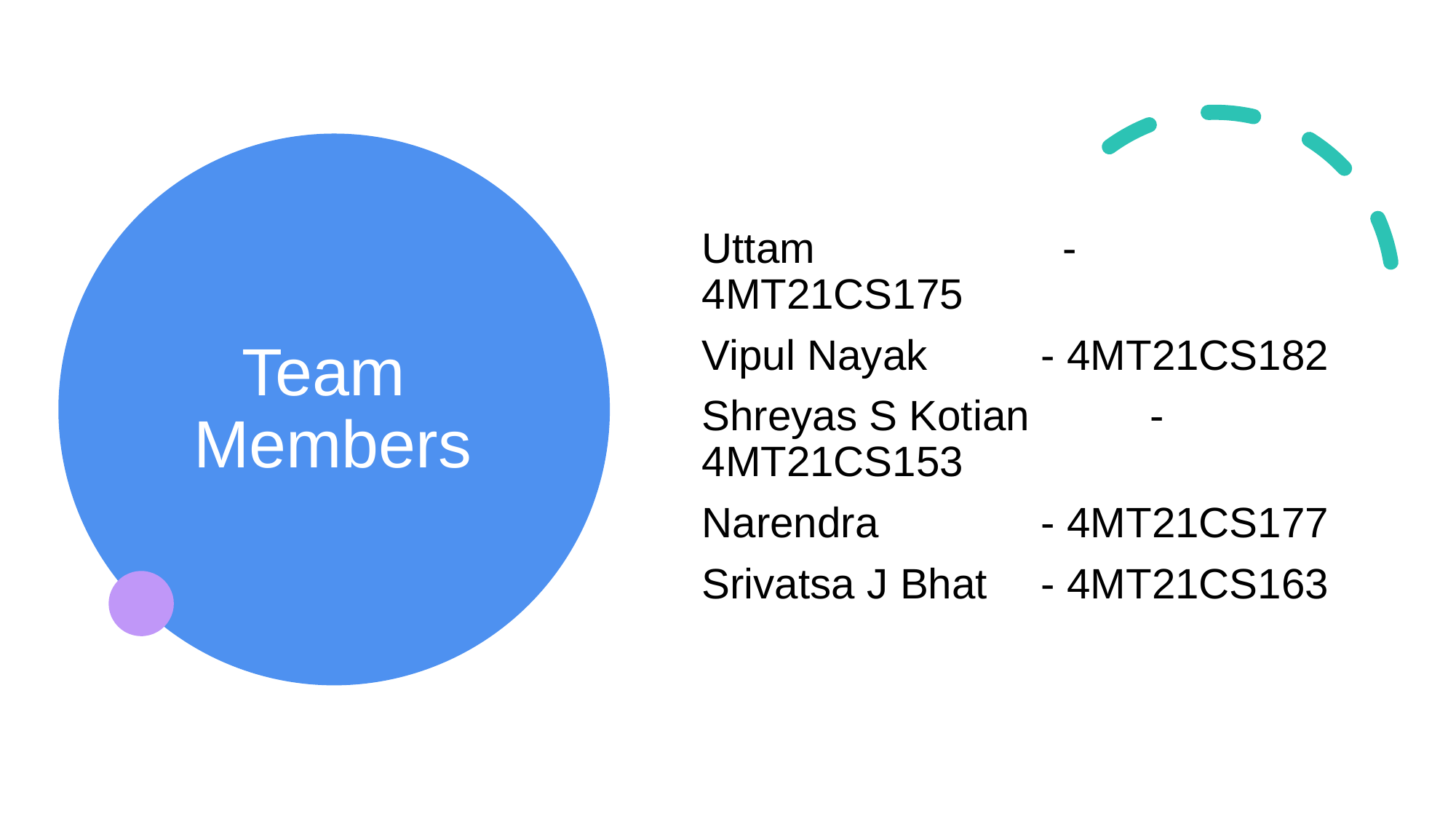

# Team Members
Uttam                     - 4MT21CS175
Vipul Nayak	 - 4MT21CS182
Shreyas S Kotian	 - 4MT21CS153
Narendra		 - 4MT21CS177
Srivatsa J Bhat	 - 4MT21CS163